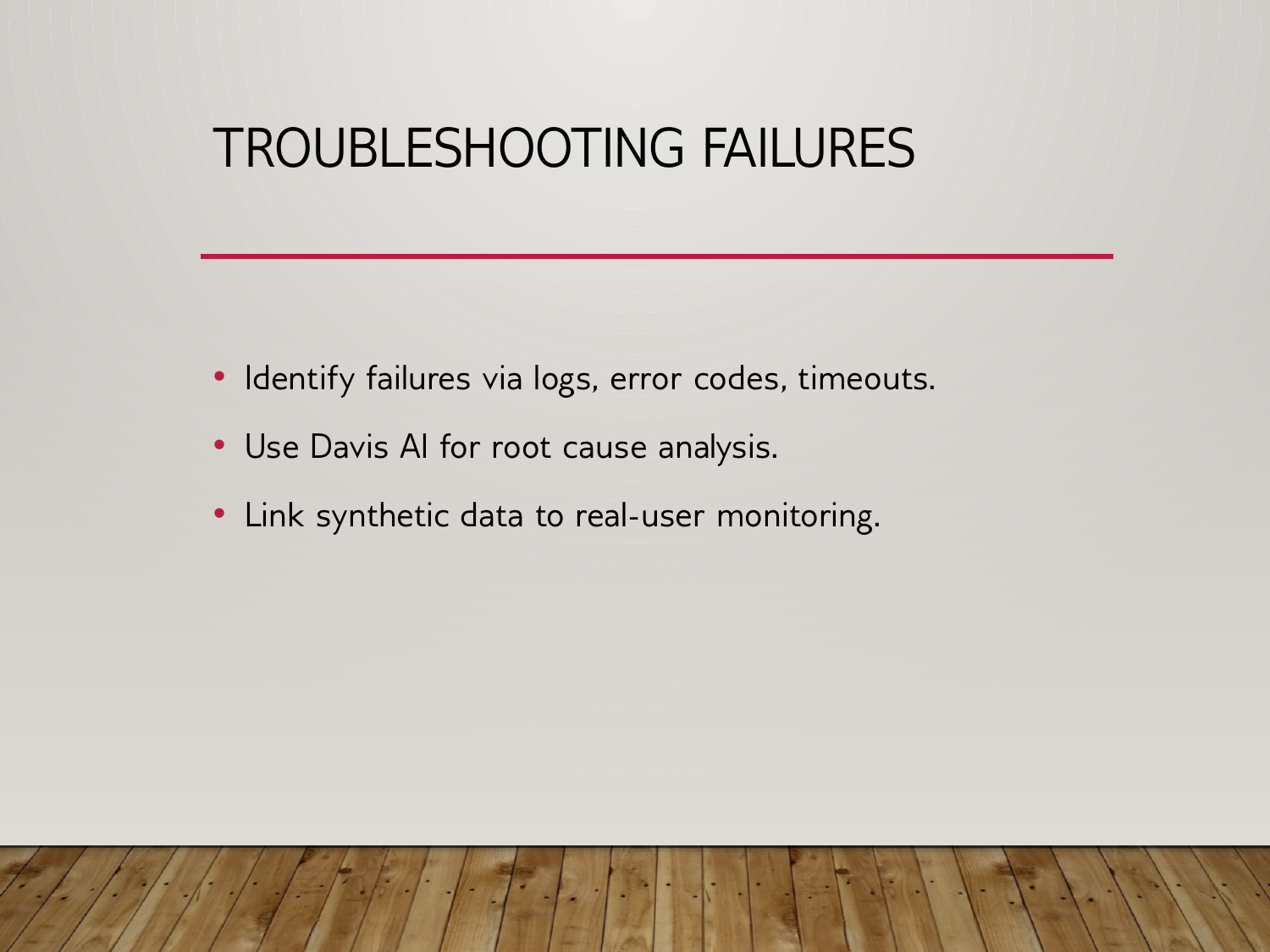

# Troubleshooting Failures

Identify failures via logs, error codes, timeouts.
Use Davis AI for root cause analysis.
Link synthetic data to real-user monitoring.